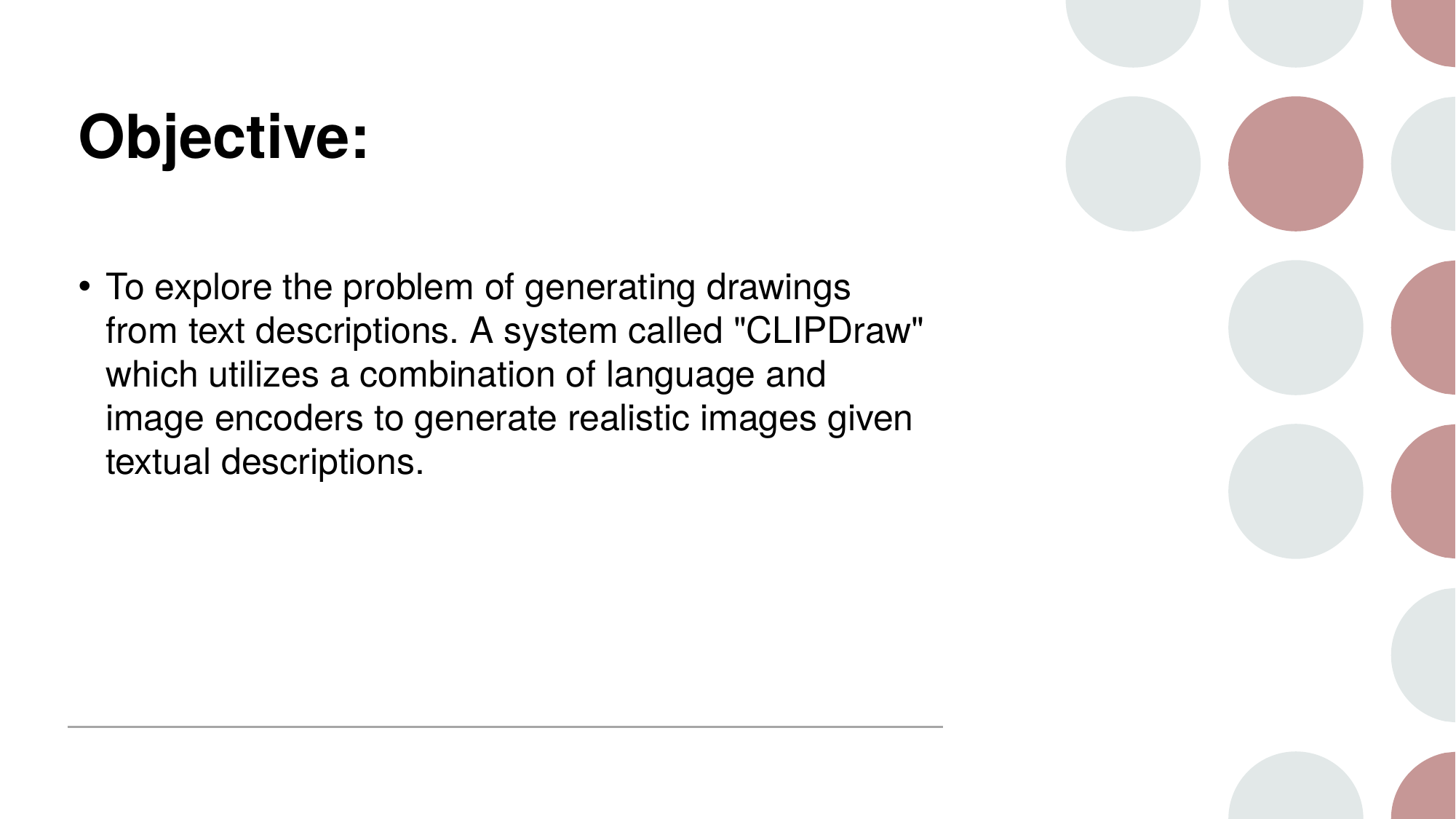

# Objective:
To explore the problem of generating drawings from text descriptions. A system called "CLIPDraw" which utilizes a combination of language and image encoders to generate realistic images given textual descriptions.